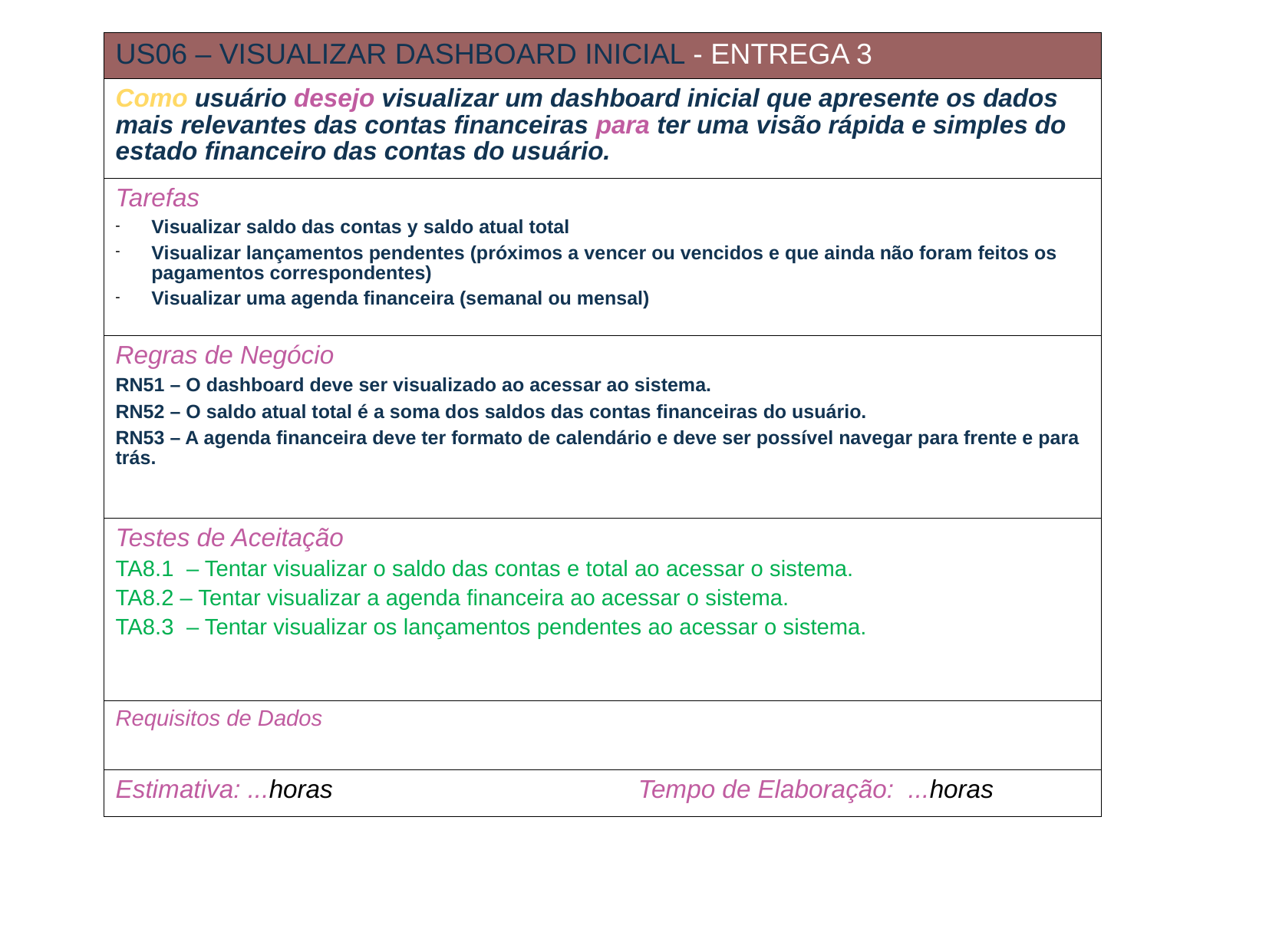

| US06 – VISUALIZAR DASHBOARD INICIAL - ENTREGA 3 |
| --- |
| Como usuário desejo visualizar um dashboard inicial que apresente os dados mais relevantes das contas financeiras para ter uma visão rápida e simples do estado financeiro das contas do usuário. |
| Tarefas Visualizar saldo das contas y saldo atual total Visualizar lançamentos pendentes (próximos a vencer ou vencidos e que ainda não foram feitos os pagamentos correspondentes) Visualizar uma agenda financeira (semanal ou mensal) |
| Regras de Negócio RN51 – O dashboard deve ser visualizado ao acessar ao sistema. RN52 – O saldo atual total é a soma dos saldos das contas financeiras do usuário. RN53 – A agenda financeira deve ter formato de calendário e deve ser possível navegar para frente e para trás. |
| Testes de Aceitação TA8.1 – Tentar visualizar o saldo das contas e total ao acessar o sistema. TA8.2 – Tentar visualizar a agenda financeira ao acessar o sistema. TA8.3 – Tentar visualizar os lançamentos pendentes ao acessar o sistema. |
| Requisitos de Dados |
| Estimativa: ...horas Tempo de Elaboração: ...horas |